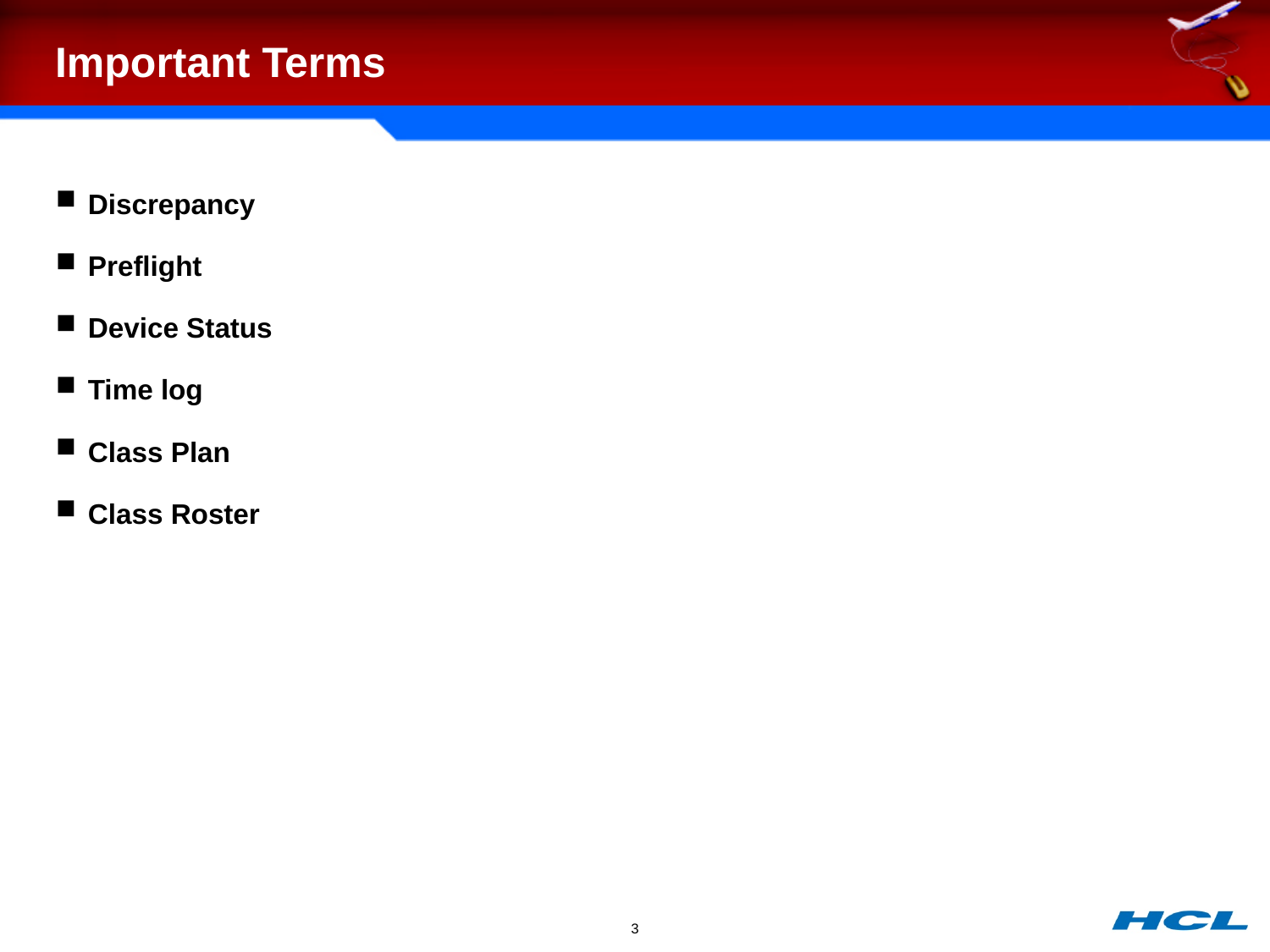

# Important Terms
Discrepancy
Preflight
Device Status
Time log
Class Plan
Class Roster

3